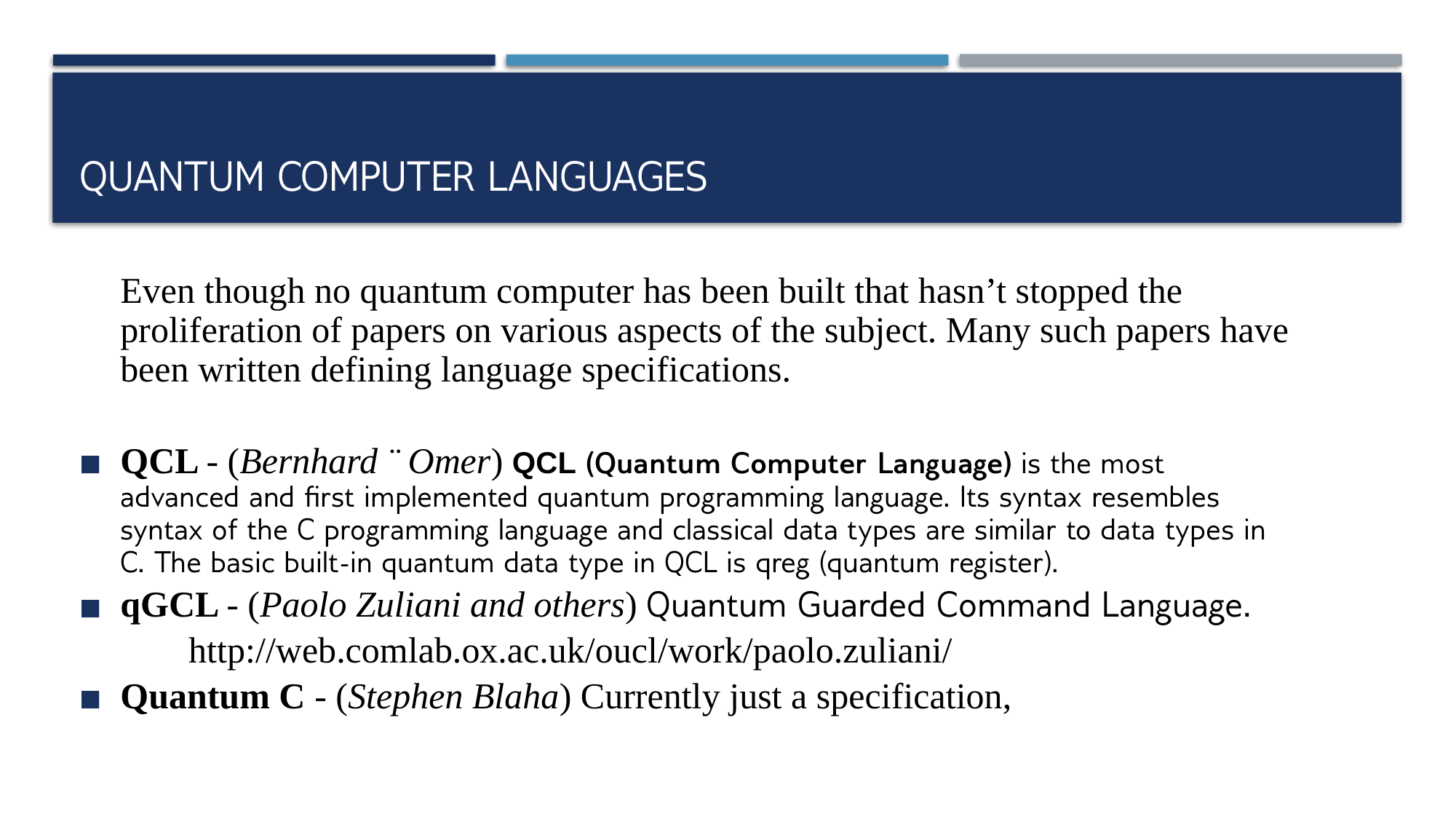

# Quantum Computer languages
	Even though no quantum computer has been built that hasn’t stopped the proliferation of papers on various aspects of the subject. Many such papers have been written defining language specifications.

QCL - (Bernhard ¨ Omer) QCL (Quantum Computer Language) is the most advanced and first implemented quantum programming language. Its syntax resembles syntax of the C programming language and classical data types are similar to data types in C. The basic built-in quantum data type in QCL is qreg (quantum register).
qGCL - (Paolo Zuliani and others) Quantum Guarded Command Language.
 	http://web.comlab.ox.ac.uk/oucl/work/paolo.zuliani/
Quantum C - (Stephen Blaha) Currently just a specification,